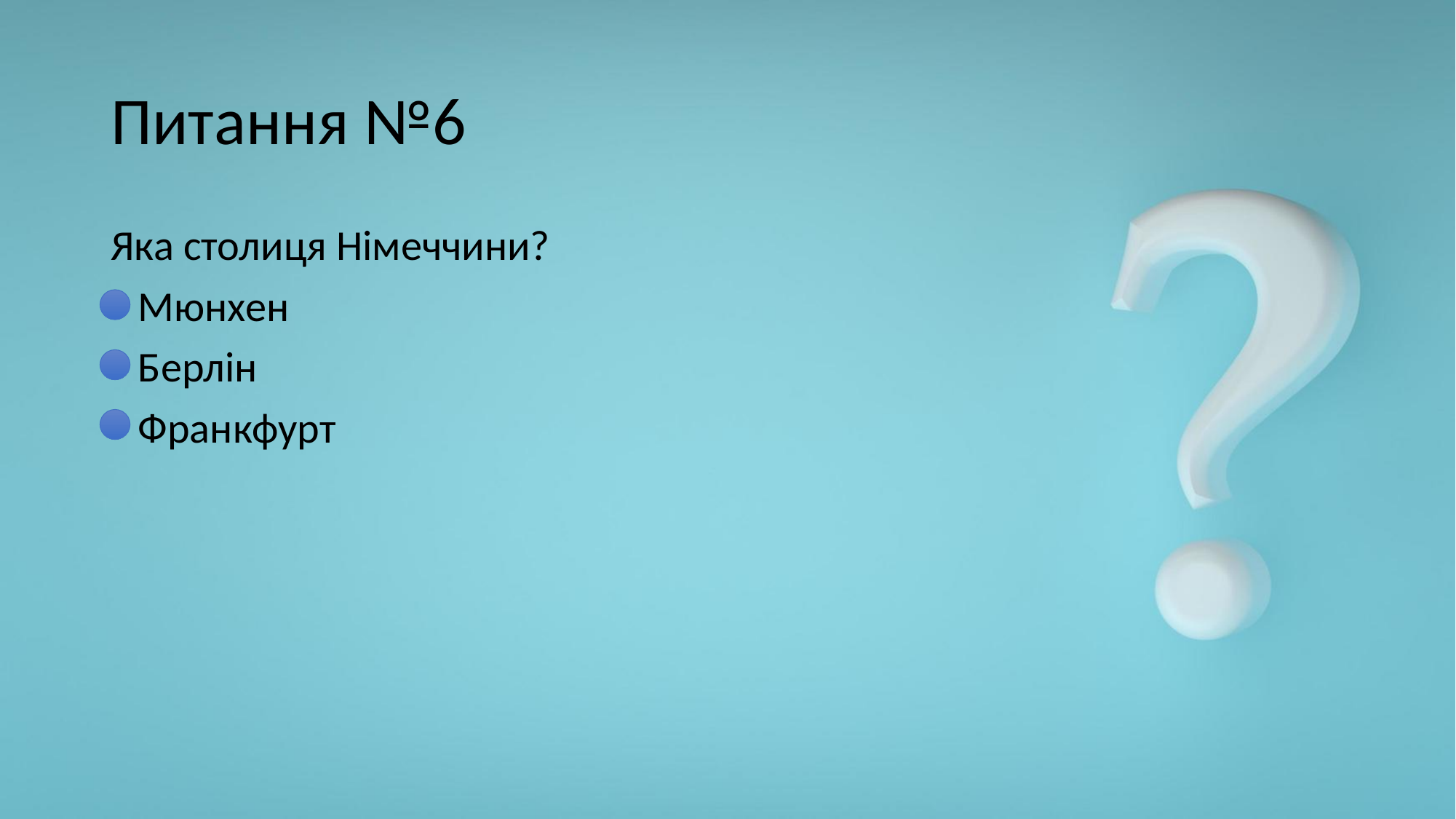

# Питання №6
Яка столиця Німеччини?
Мюнхен
Берлін
Франкфурт